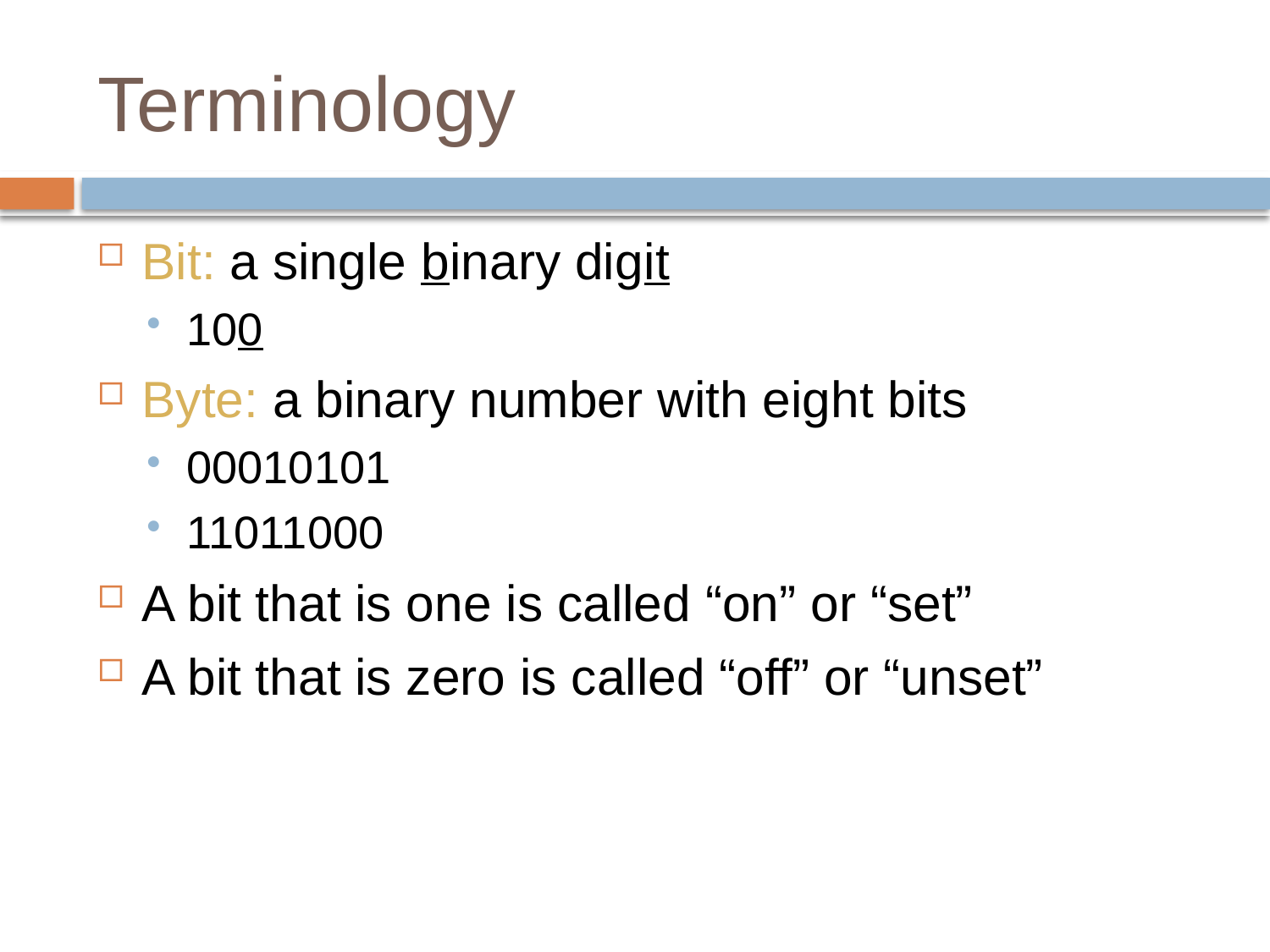

# Terminology
Bit: a single binary digit
100
Byte: a binary number with eight bits
00010101
11011000
A bit that is one is called “on” or “set”
A bit that is zero is called “off” or “unset”